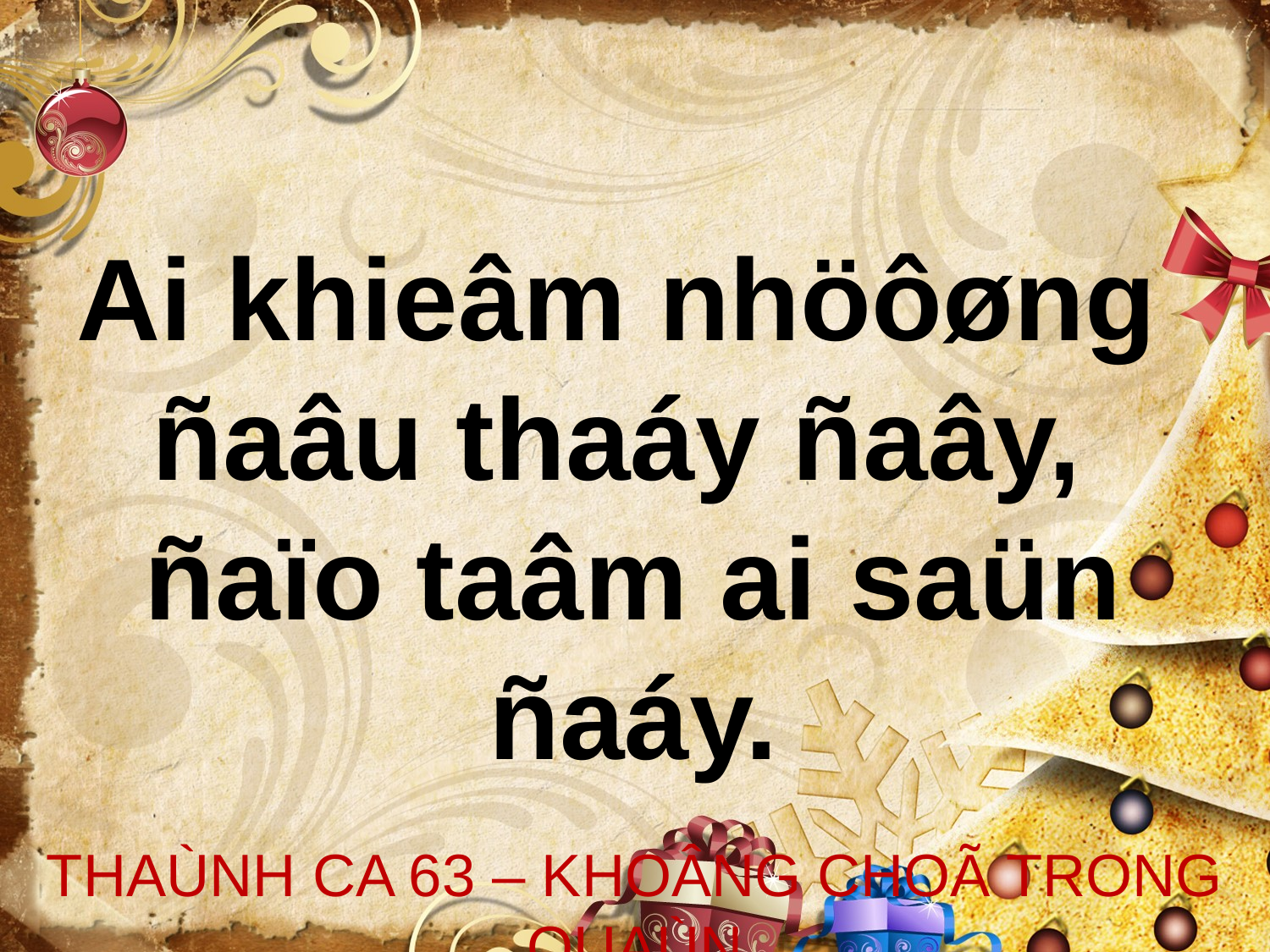

Ai khieâm nhöôøng
ñaâu thaáy ñaây,
ñaïo taâm ai saün ñaáy.
THAÙNH CA 63 – KHOÂNG CHOÃ TRONG QUAÙN